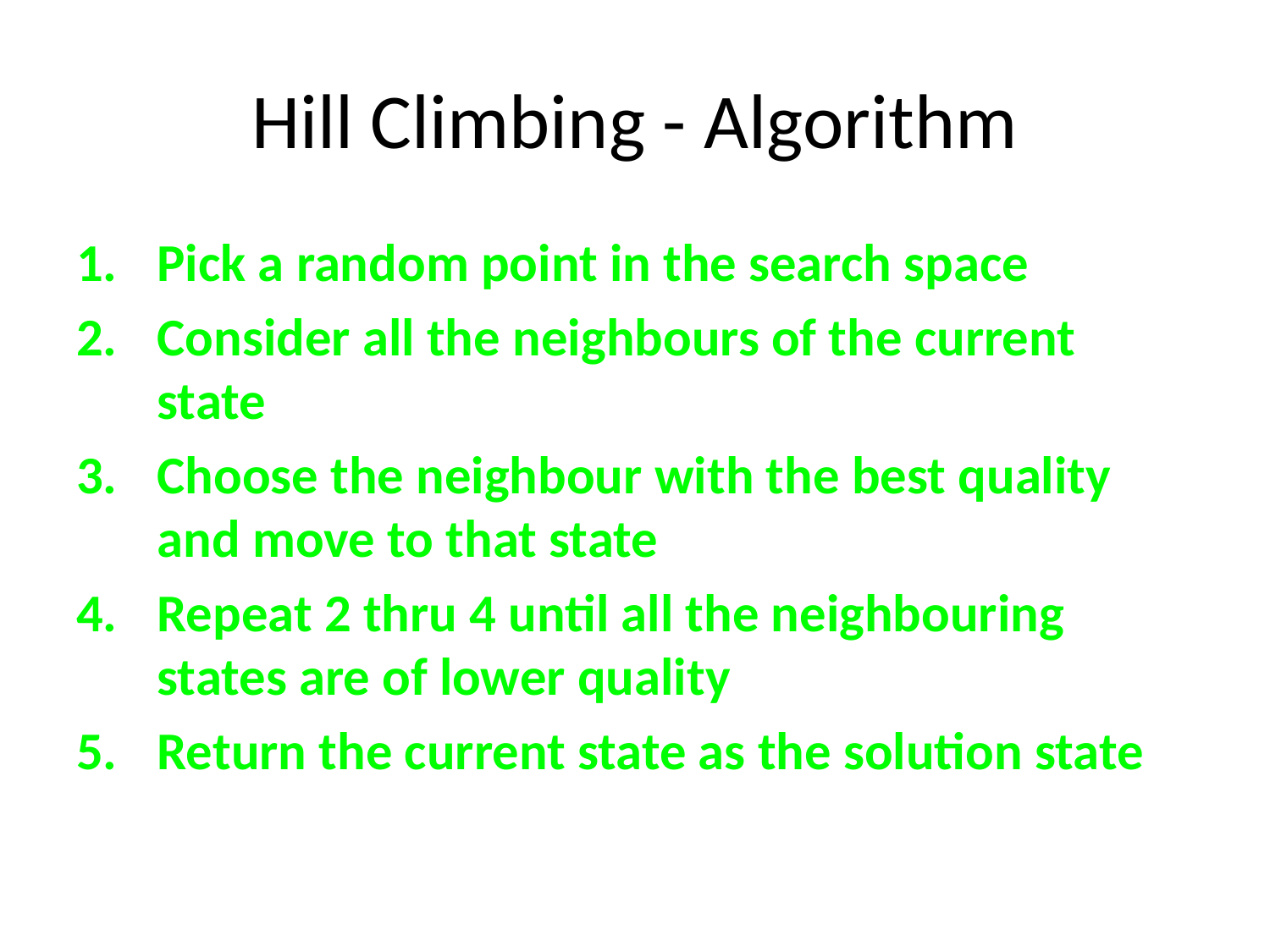

# Hill Climbing - Algorithm
1.	Pick a random point in the search space
2.	Consider all the neighbours of the current state
3.	Choose the neighbour with the best quality and move to that state
4.	Repeat 2 thru 4 until all the neighbouring states are of lower quality
5.	Return the current state as the solution state